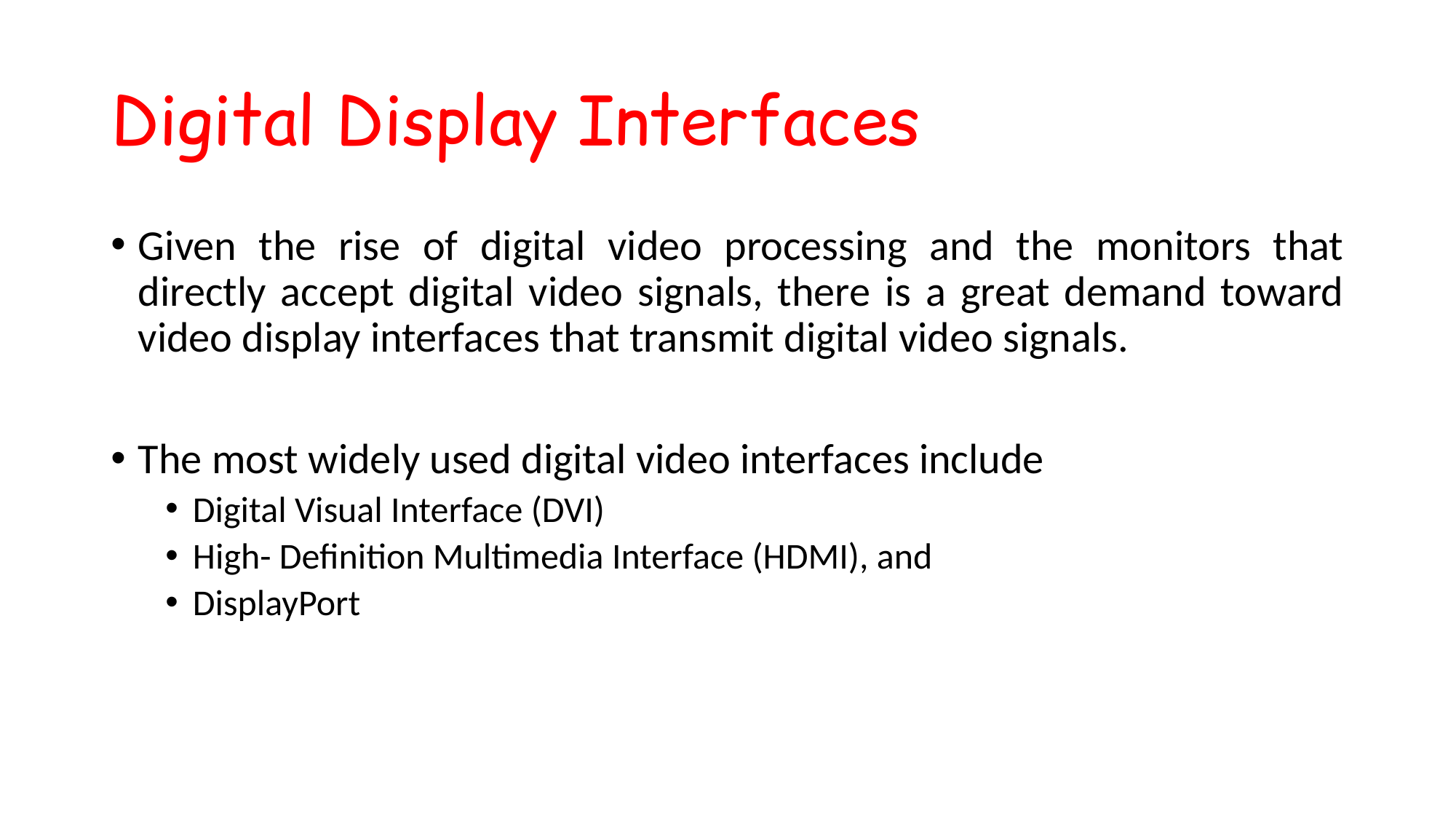

# Digital Display Interfaces
Given the rise of digital video processing and the monitors that directly accept digital video signals, there is a great demand toward video display interfaces that transmit digital video signals.

The most widely used digital video interfaces include
Digital Visual Interface (DVI)
High- Definition Multimedia Interface (HDMI), and
DisplayPort